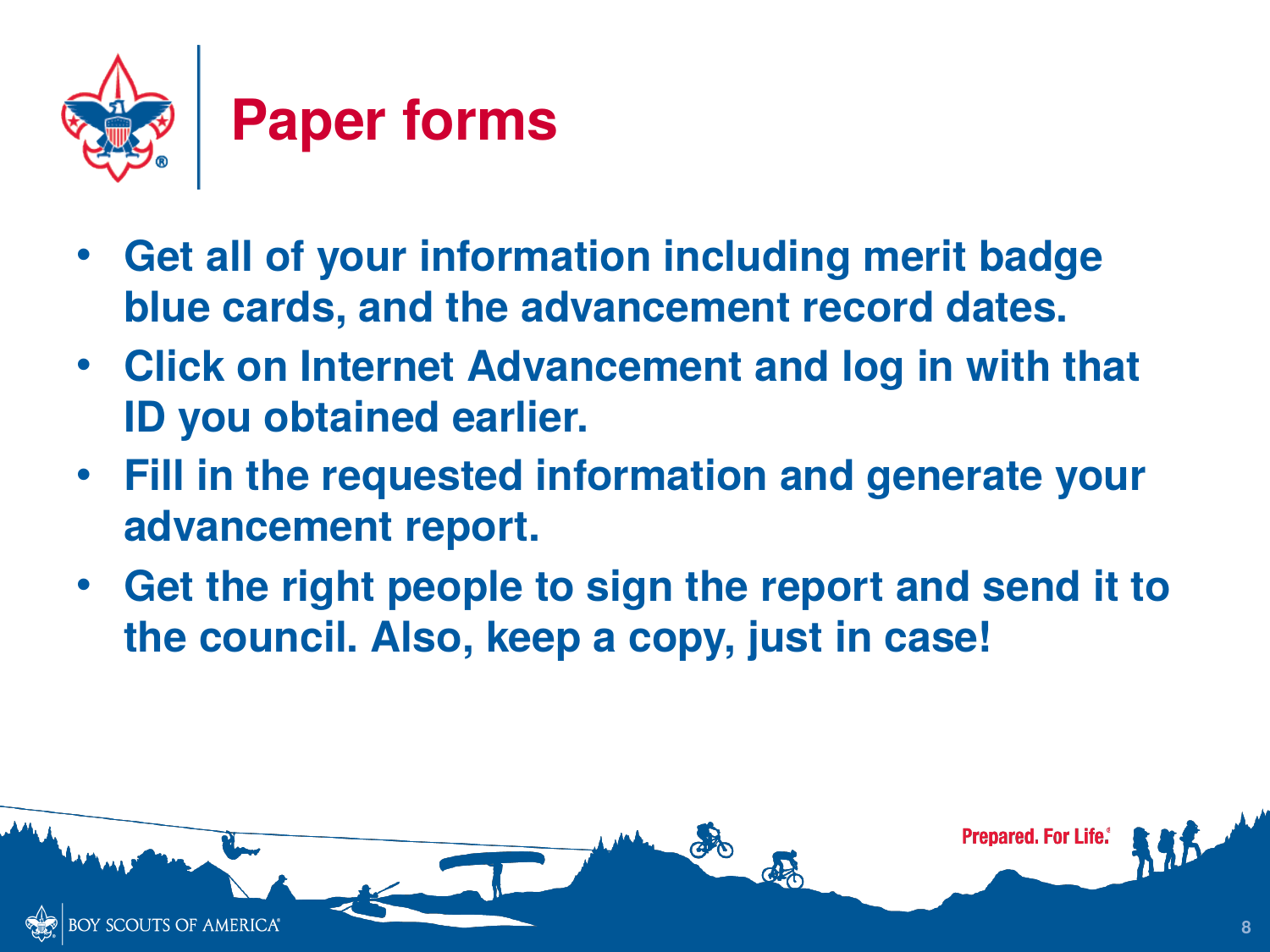

# Paper forms
Get all of your information including merit badge blue cards, and the advancement record dates.
Click on Internet Advancement and log in with that ID you obtained earlier.
Fill in the requested information and generate your advancement report.
Get the right people to sign the report and send it to the council. Also, keep a copy, just in case!
8